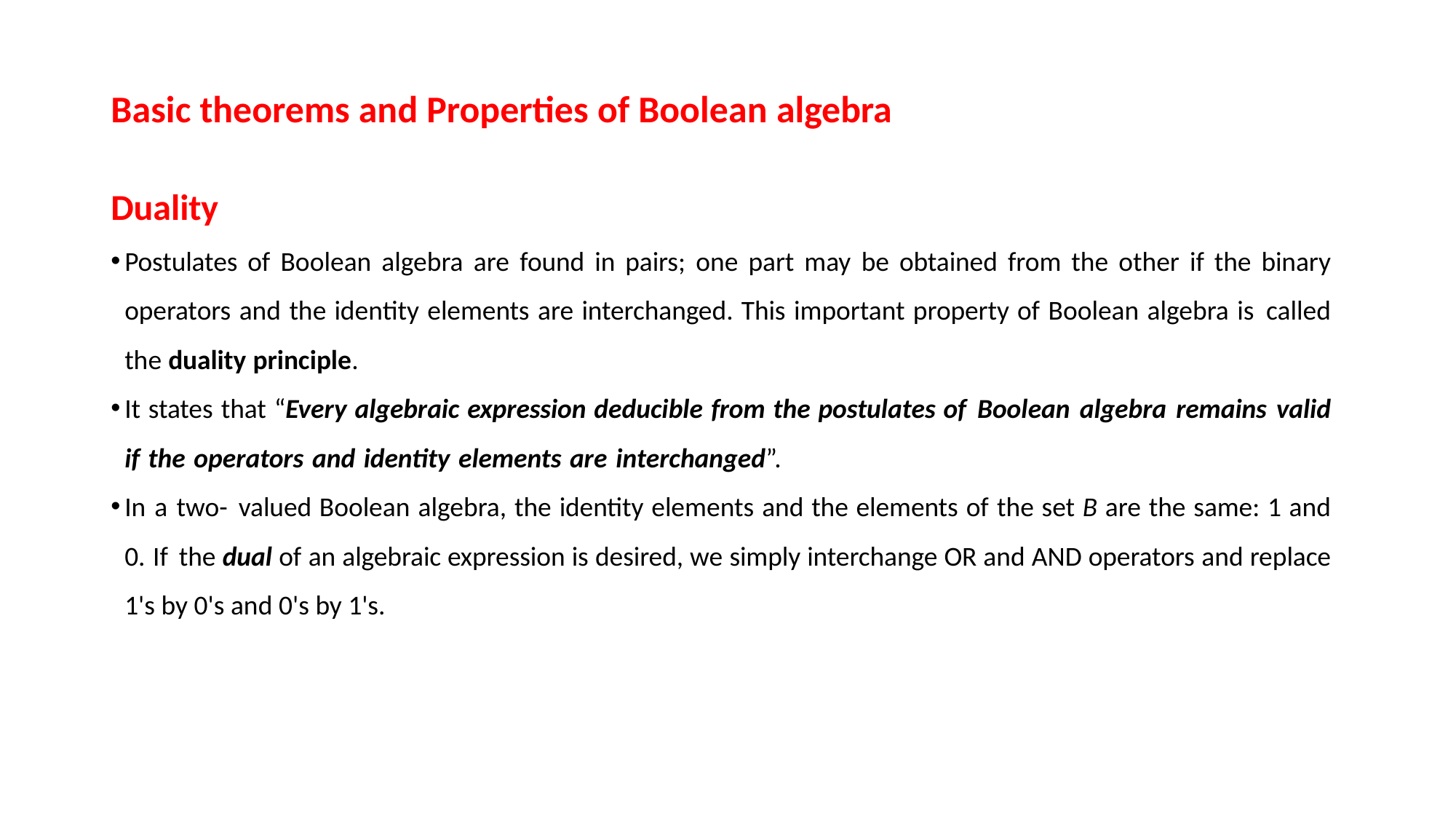

# Basic theorems and Properties of Boolean algebra
Duality
Postulates of Boolean algebra are found in pairs; one part may be obtained from the other if the binary operators and the identity elements are interchanged. This important property of Boolean algebra is called the duality principle.
It states that “Every algebraic expression deducible from the postulates of Boolean algebra remains valid if the operators and identity elements are interchanged”.
In a two- valued Boolean algebra, the identity elements and the elements of the set B are the same: 1 and 0. If the dual of an algebraic expression is desired, we simply interchange OR and AND operators and replace 1's by 0's and 0's by 1's.